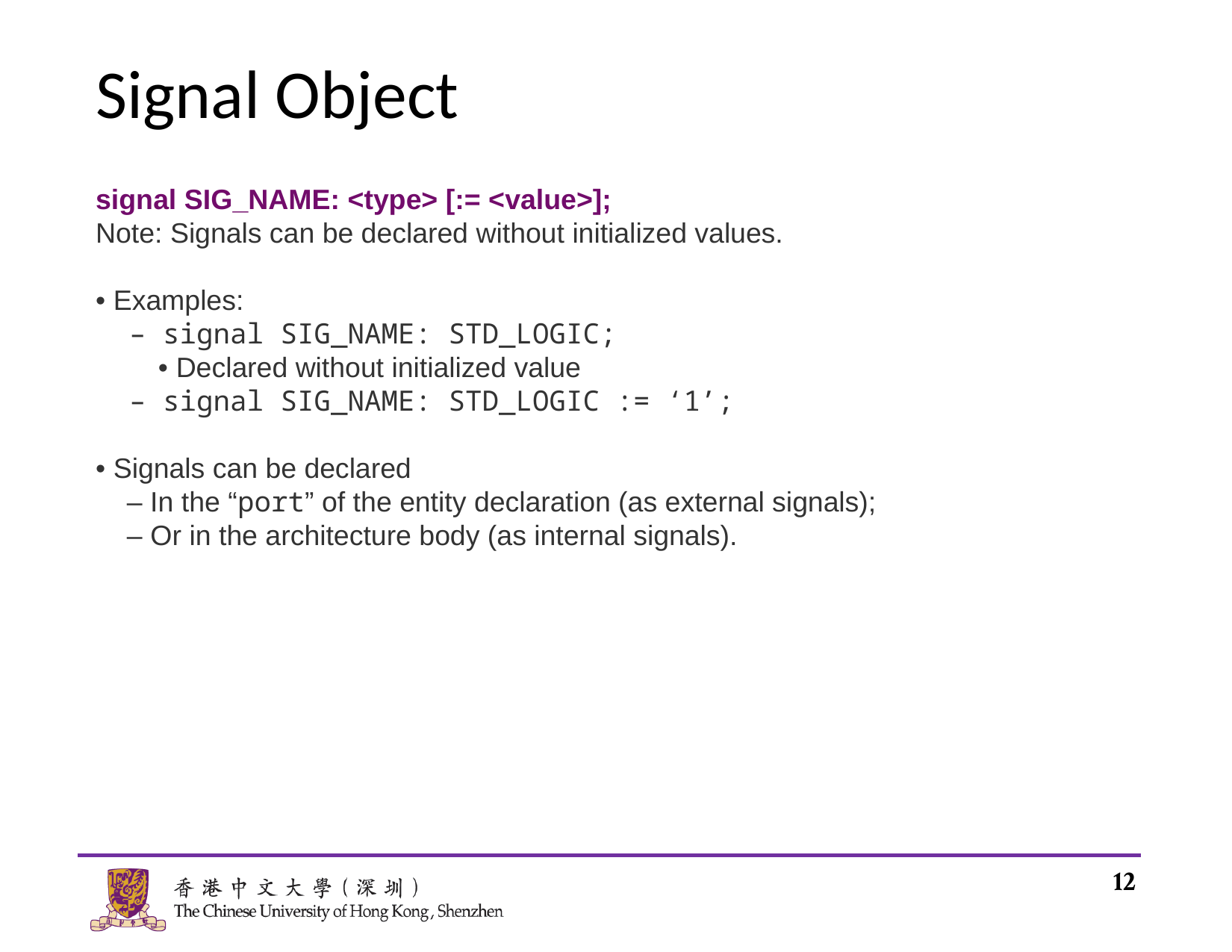

# Signal Object
signal SIG_NAME: <type> [:= <value>];
Note: Signals can be declared without initialized values.

• Examples:
  – signal SIG_NAME: STD_LOGIC;
        • Declared without initialized value
  – signal SIG_NAME: STD_LOGIC := ‘1’;

• Signals can be declared
    – In the “port” of the entity declaration (as external signals);
    – Or in the architecture body (as internal signals).